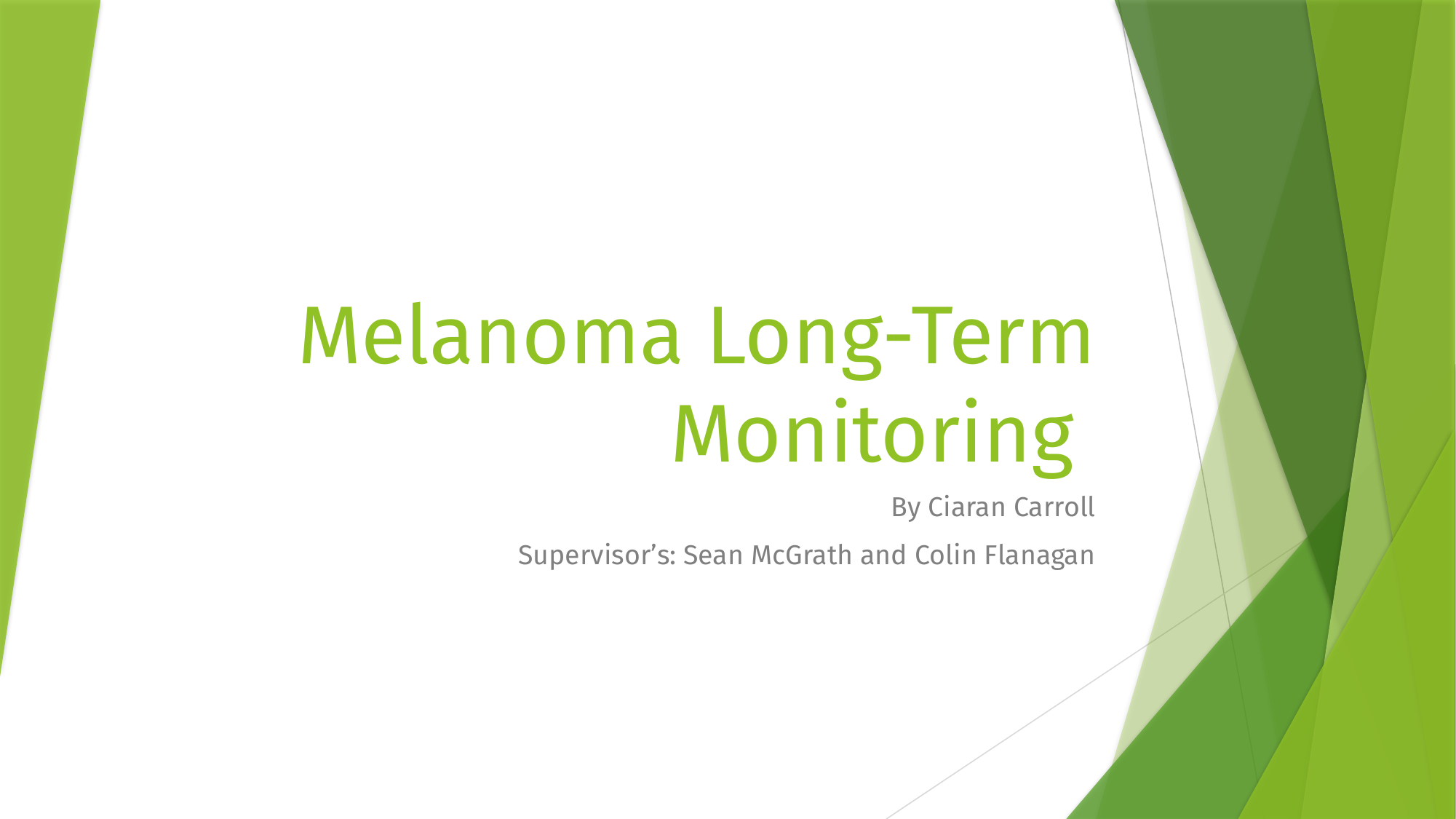

# Melanoma Long-Term Monitoring
By Ciaran Carroll
Supervisor’s: Sean McGrath and Colin Flanagan